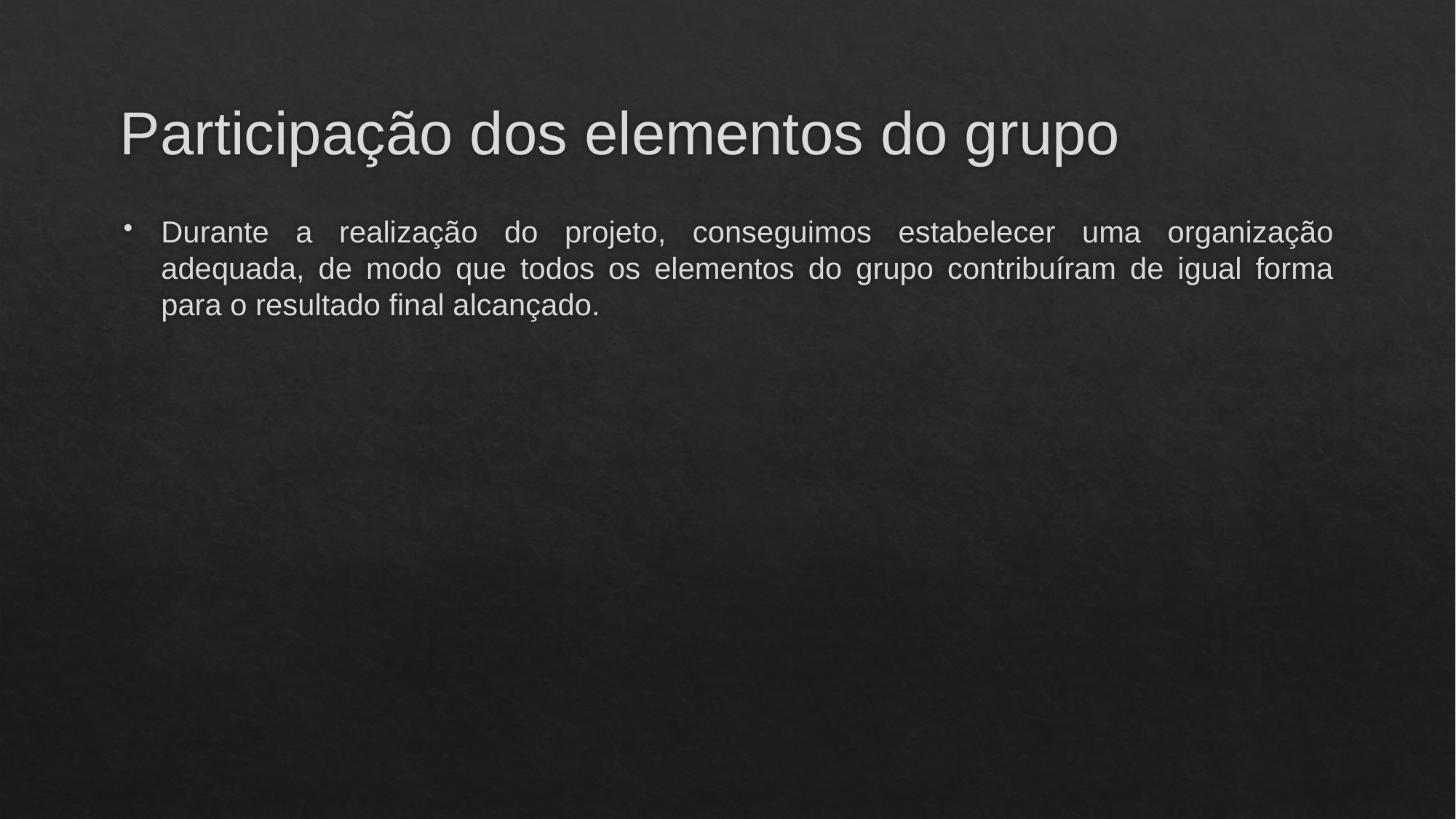

# Participação dos elementos do grupo
Durante a realização do projeto, conseguimos estabelecer uma organização adequada, de modo que todos os elementos do grupo contribuíram de igual forma para o resultado final alcançado.